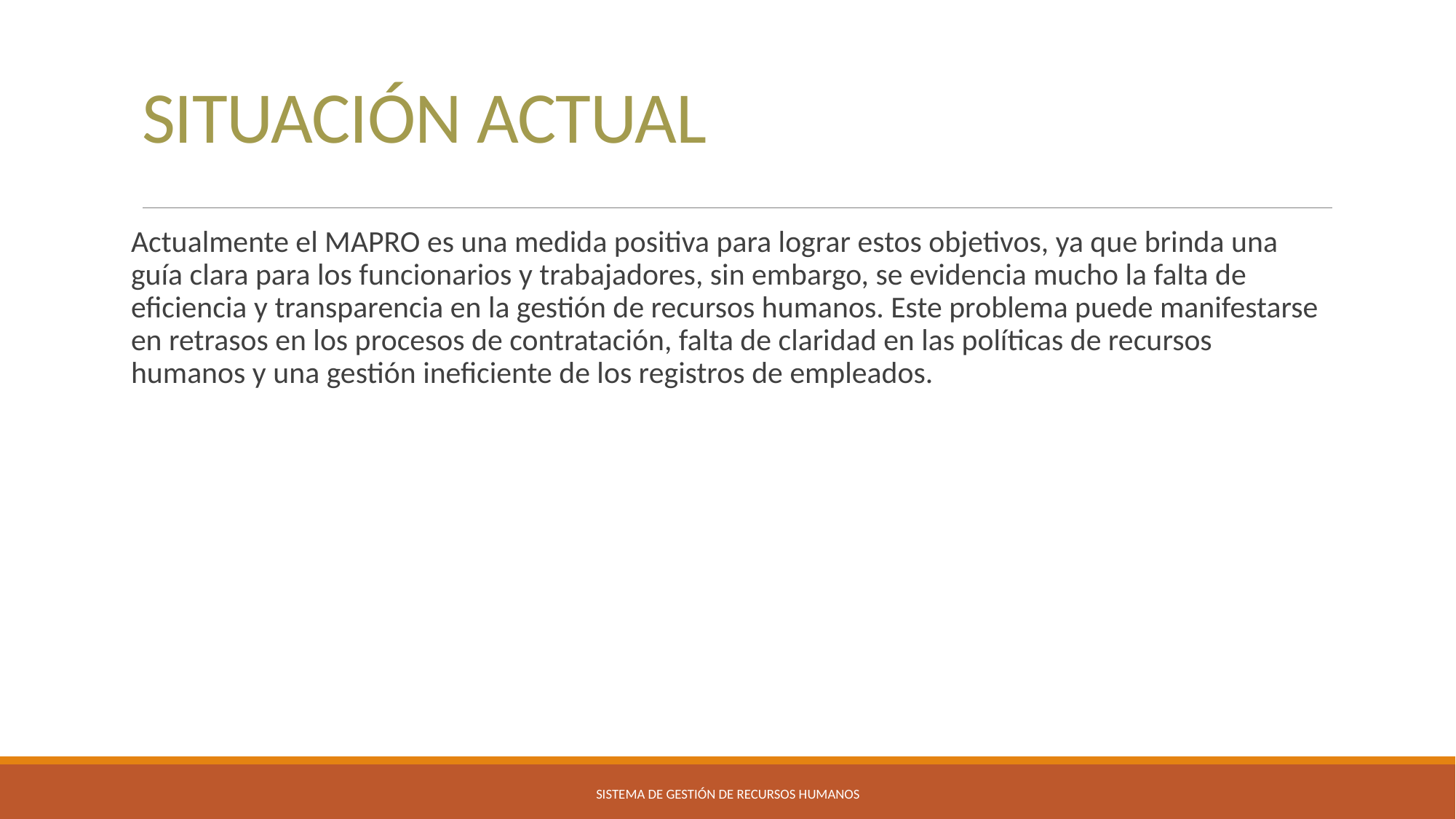

# SITUACIÓN ACTUAL
Actualmente el MAPRO es una medida positiva para lograr estos objetivos, ya que brinda una guía clara para los funcionarios y trabajadores, sin embargo, se evidencia mucho la falta de eficiencia y transparencia en la gestión de recursos humanos. Este problema puede manifestarse en retrasos en los procesos de contratación, falta de claridad en las políticas de recursos humanos y una gestión ineficiente de los registros de empleados.
SISTEMA DE GESTIÓN DE RECURSOS HUMANOS